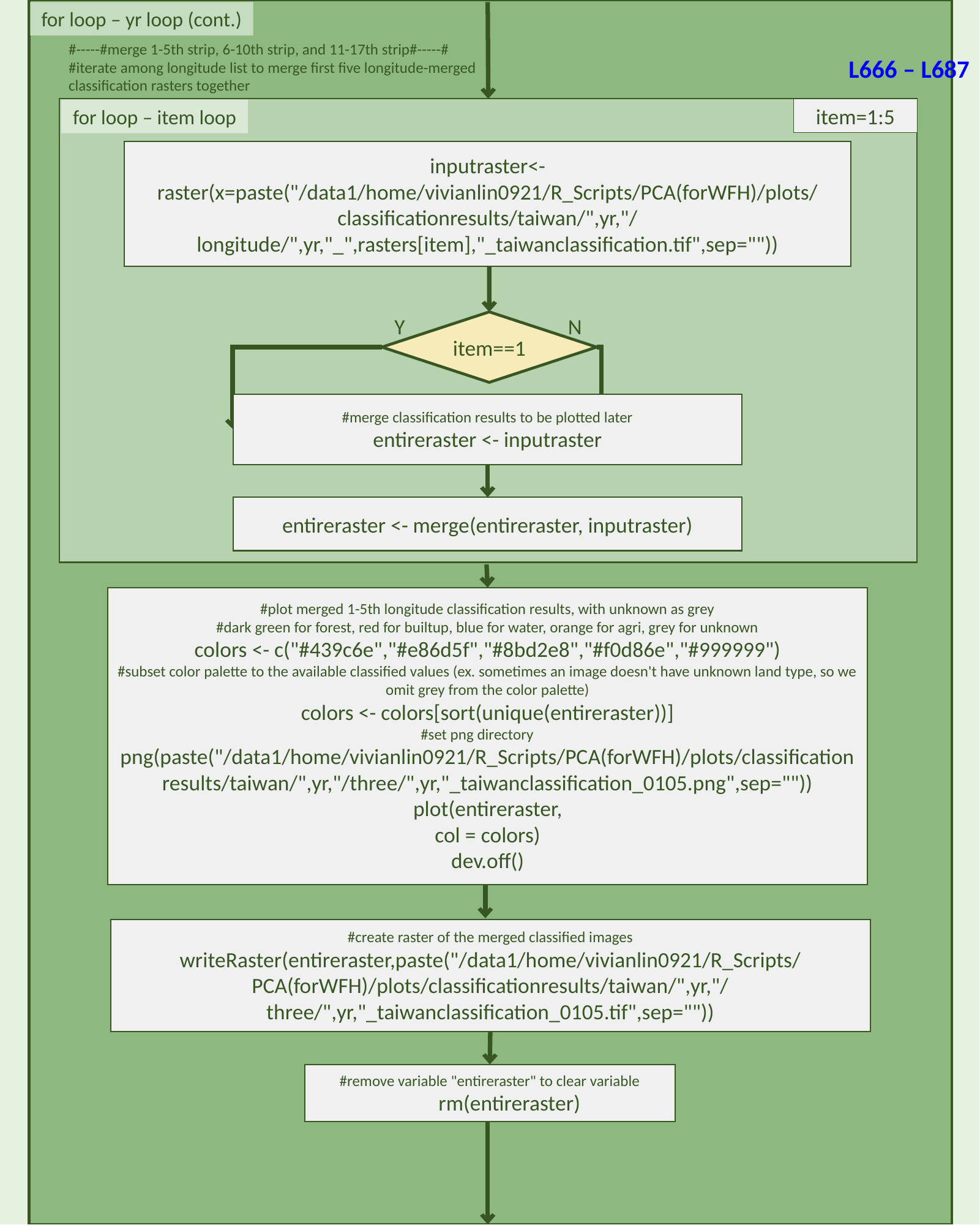

for loop – yr loop (cont.)
#-----#merge 1-5th strip, 6-10th strip, and 11-17th strip#-----#
#iterate among longitude list to merge first five longitude-merged classification rasters together
L666 – L687

item=1:5
for loop – item loop
inputraster<- raster(x=paste("/data1/home/vivianlin0921/R_Scripts/PCA(forWFH)/plots/classificationresults/taiwan/",yr,"/longitude/",yr,"_",rasters[item],"_taiwanclassification.tif",sep=""))
Y
N
item==1
#merge classification results to be plotted later
entireraster <- inputraster
entireraster <- merge(entireraster, inputraster)
#plot merged 1-5th longitude classification results, with unknown as grey
#dark green for forest, red for builtup, blue for water, orange for agri, grey for unknown
colors <- c("#439c6e","#e86d5f","#8bd2e8","#f0d86e","#999999")
#subset color palette to the available classified values (ex. sometimes an image doesn't have unknown land type, so we omit grey from the color palette)
colors <- colors[sort(unique(entireraster))]
#set png directory       png(paste("/data1/home/vivianlin0921/R_Scripts/PCA(forWFH)/plots/classificationresults/taiwan/",yr,"/three/",yr,"_taiwanclassification_0105.png",sep=""))
plot(entireraster,
col = colors)
dev.off()
#create raster of the merged classified images
writeRaster(entireraster,paste("/data1/home/vivianlin0921/R_Scripts/PCA(forWFH)/plots/classificationresults/taiwan/",yr,"/three/",yr,"_taiwanclassification_0105.tif",sep=""))
#remove variable "entireraster" to clear variable
        rm(entireraster)